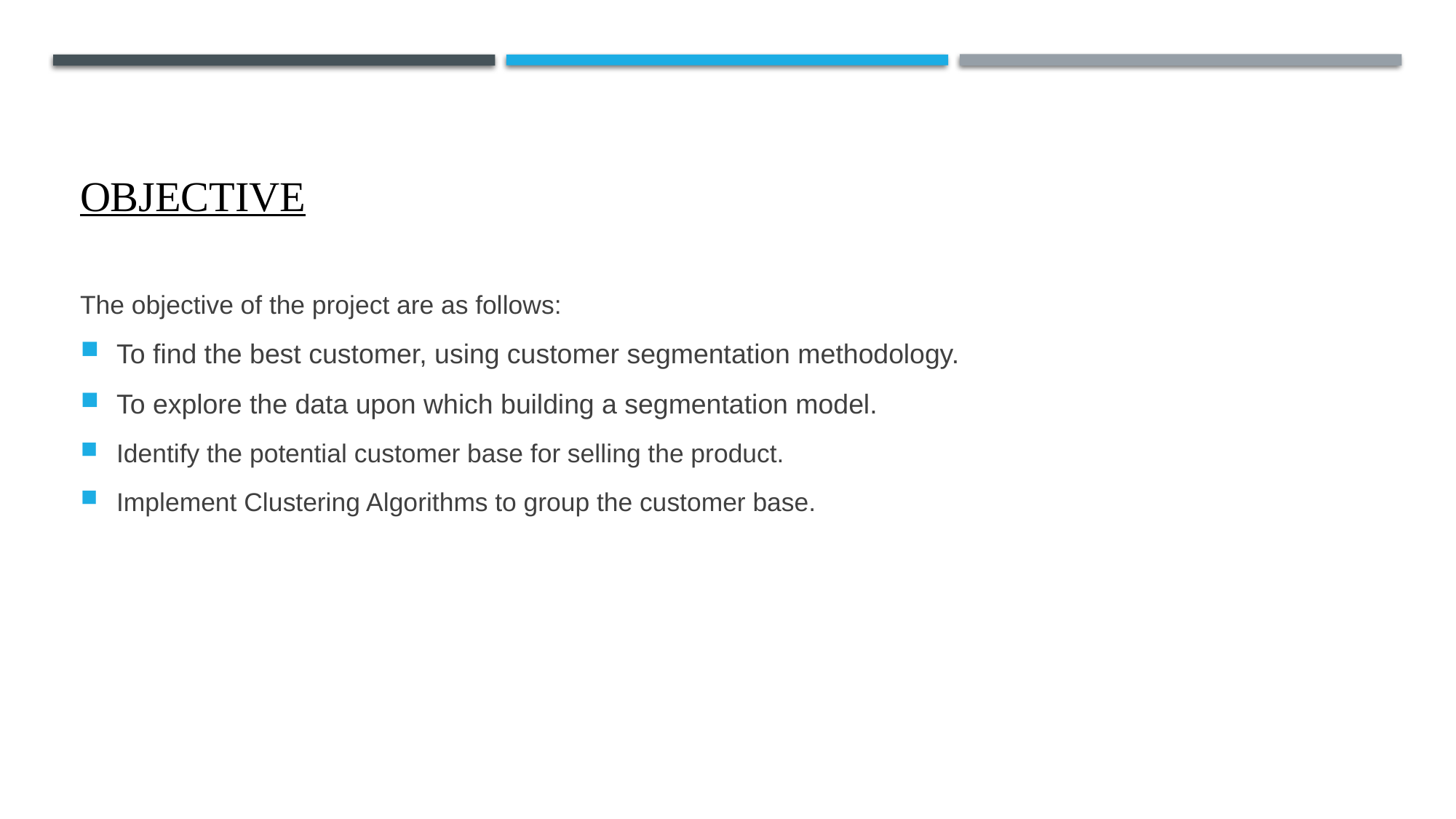

OBJECTIVE
# The objective of the project are as follows:
To find the best customer, using customer segmentation methodology.
To explore the data upon which building a segmentation model.
Identify the potential customer base for selling the product.
Implement Clustering Algorithms to group the customer base.